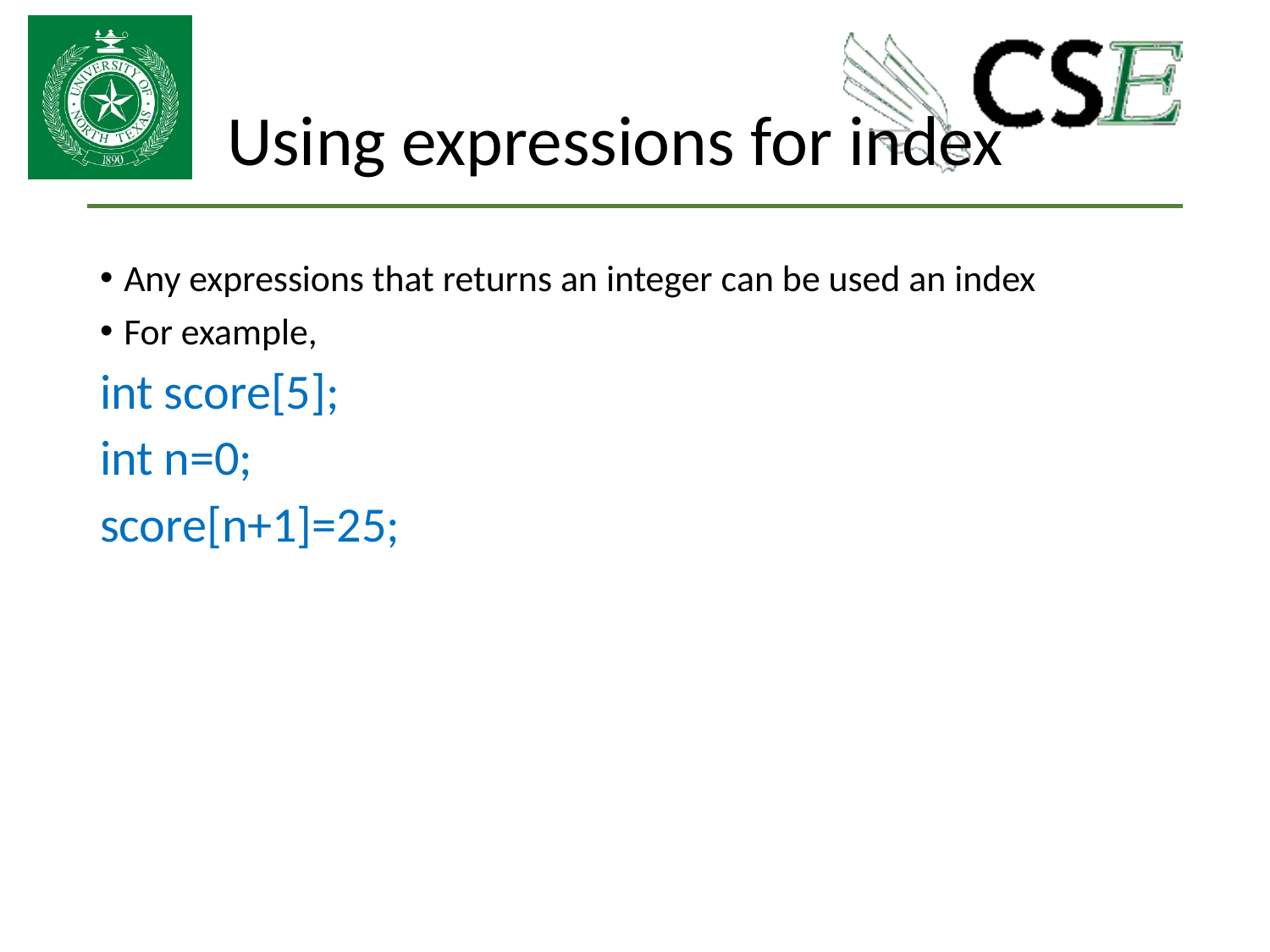

# Using expressions for index
Any expressions that returns an integer can be used an index
For example,
int score[5];
int n=0;
score[n+1]=25;